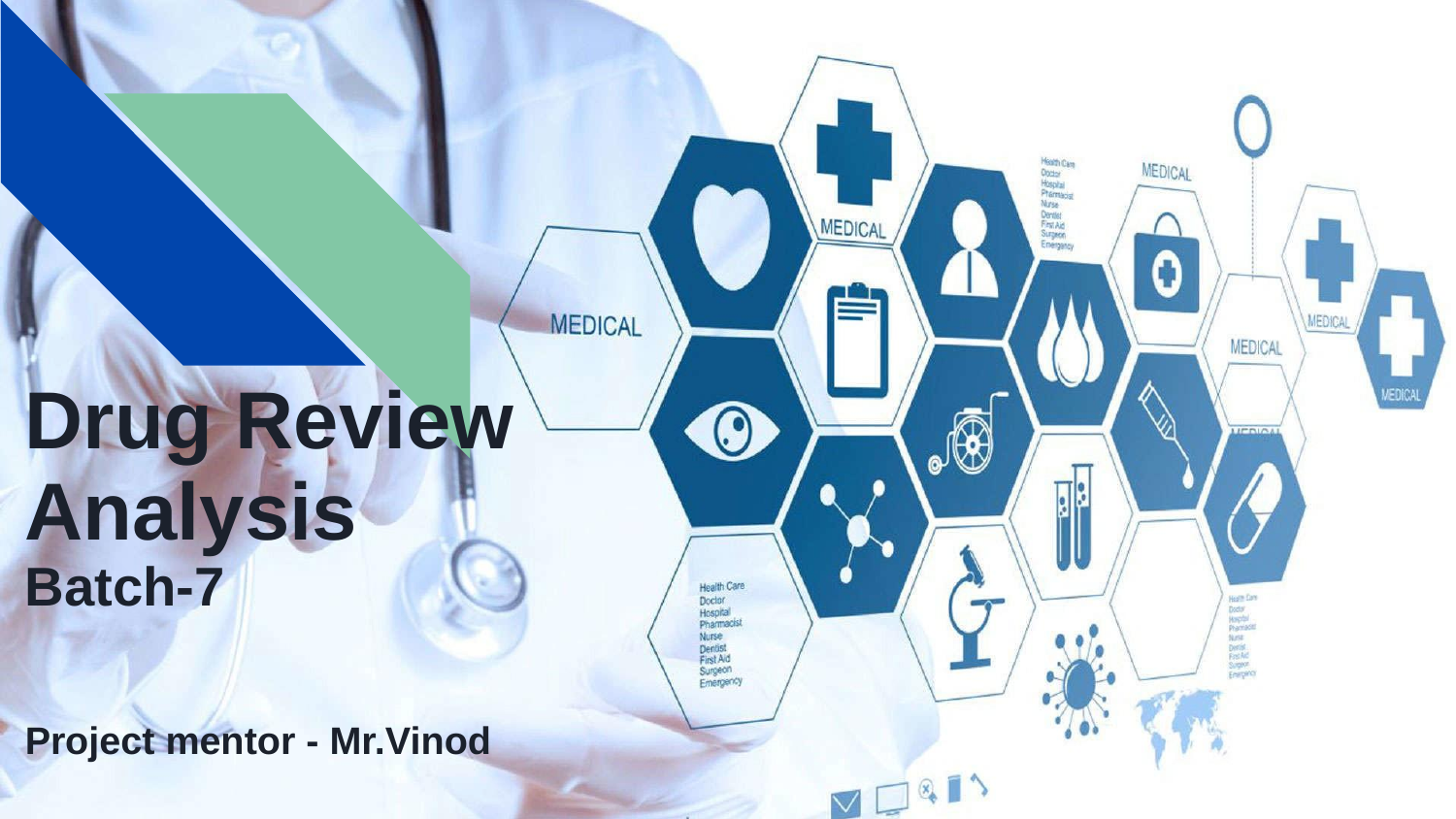

# Drug Review Analysis
Batch-7
Project mentor - Mr.Vinod